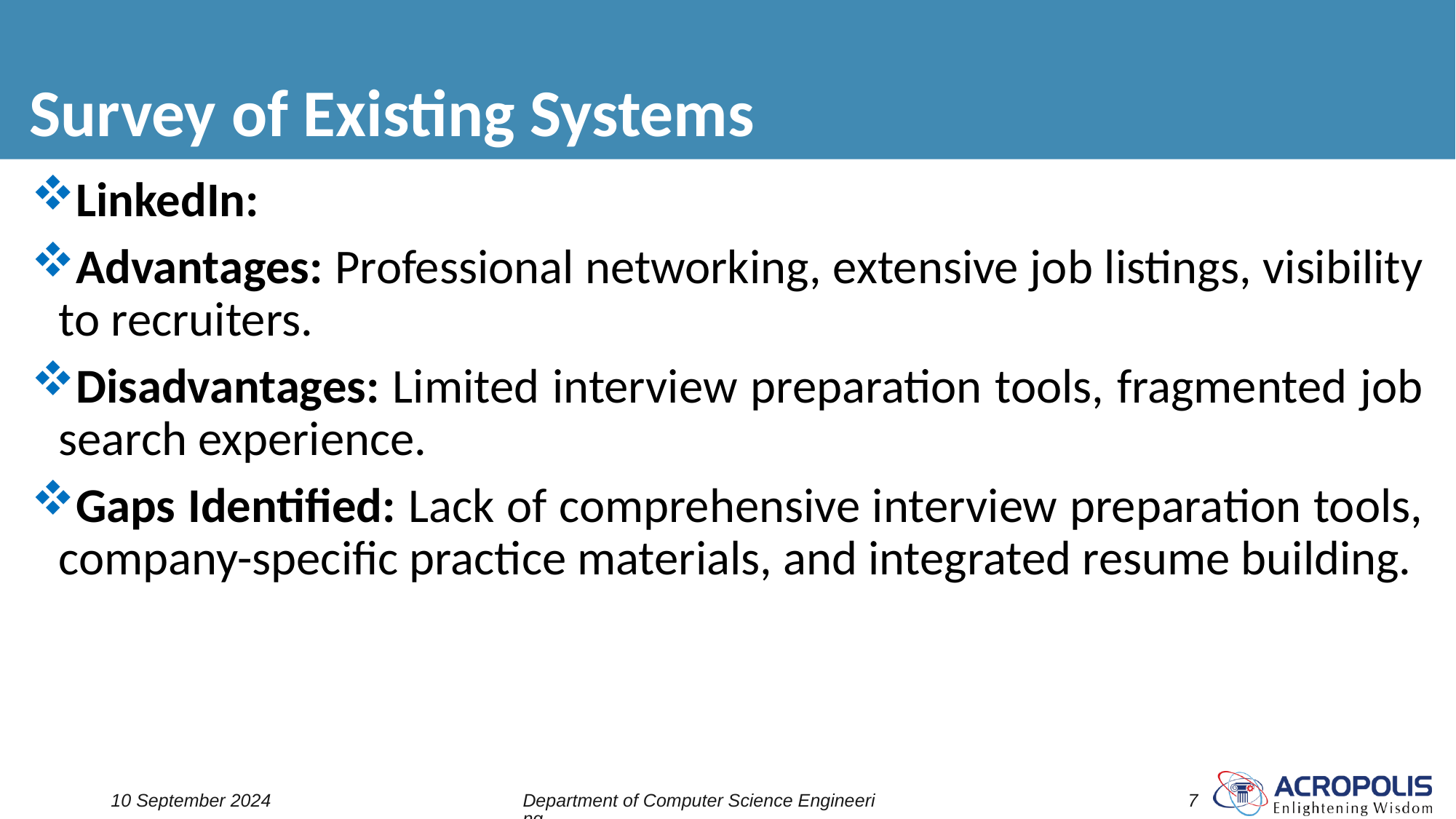

# Survey of Existing Systems
LinkedIn:
Advantages: Professional networking, extensive job listings, visibility to recruiters.
Disadvantages: Limited interview preparation tools, fragmented job search experience.
Gaps Identified: Lack of comprehensive interview preparation tools, company-specific practice materials, and integrated resume building.

10 September 2024
Department of Computer Science Engineering
7